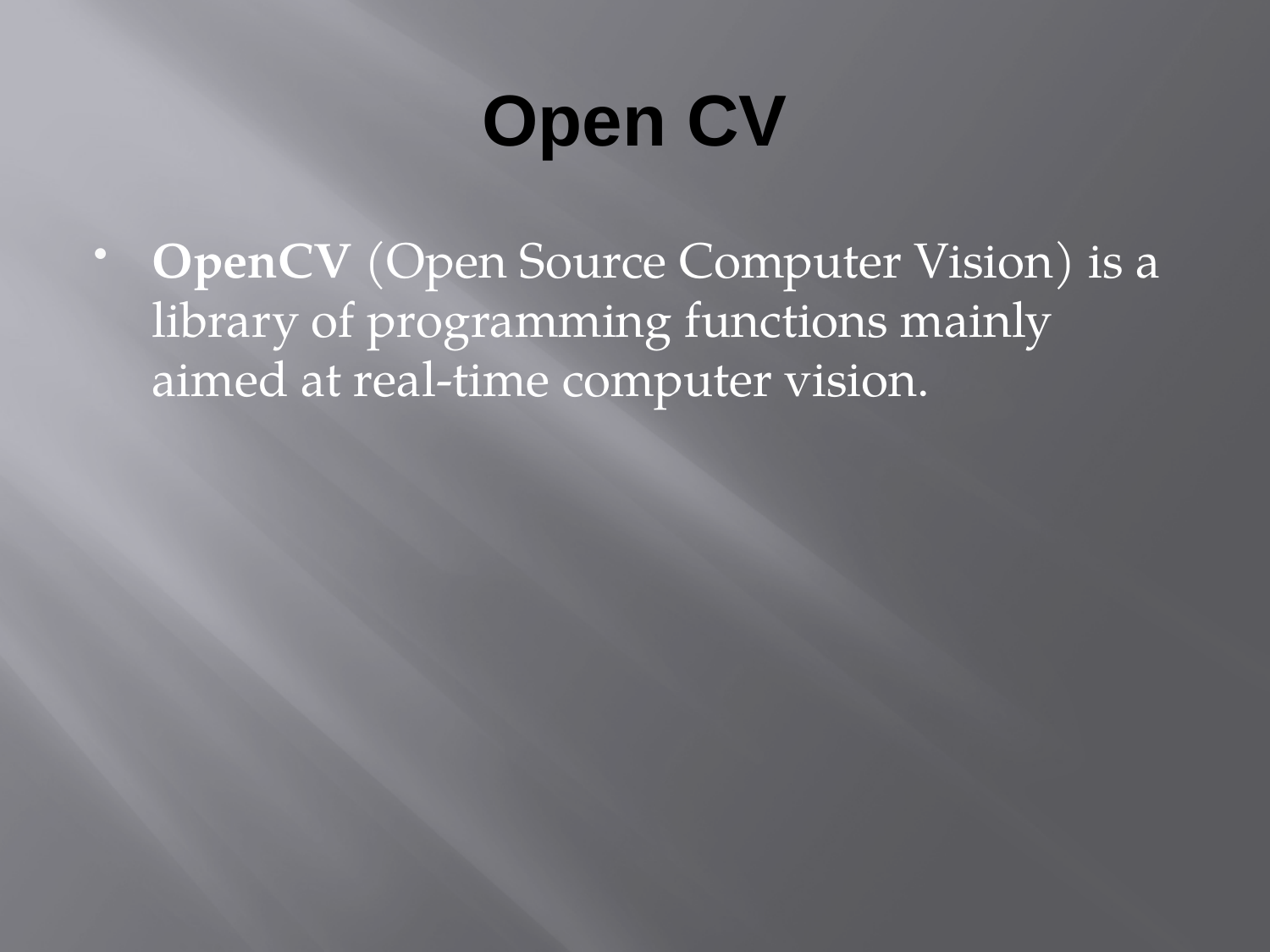

# Open CV
OpenCV (Open Source Computer Vision) is a library of programming functions mainly aimed at real-time computer vision.